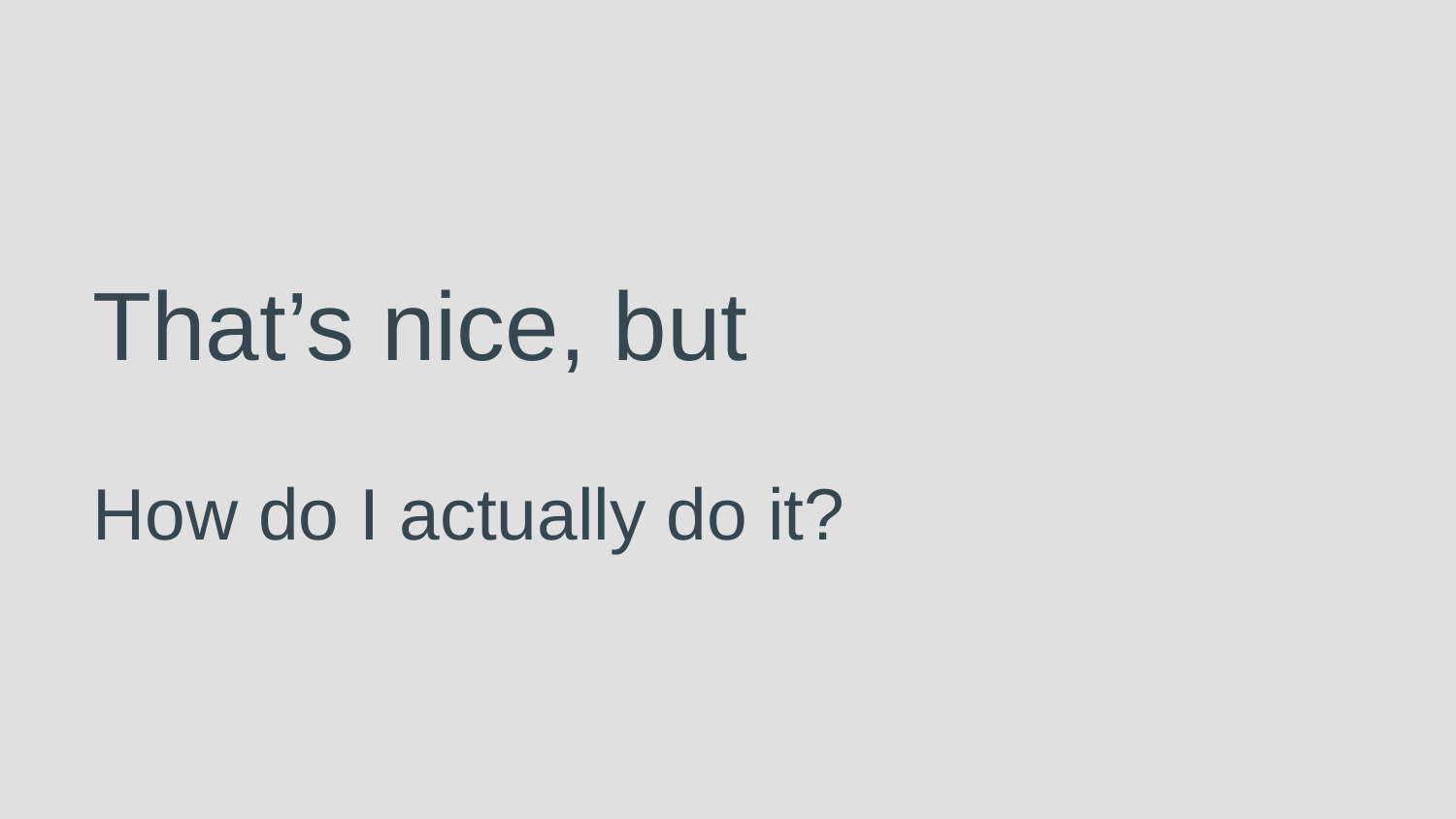

# That’s nice, but

How do I actually do it?